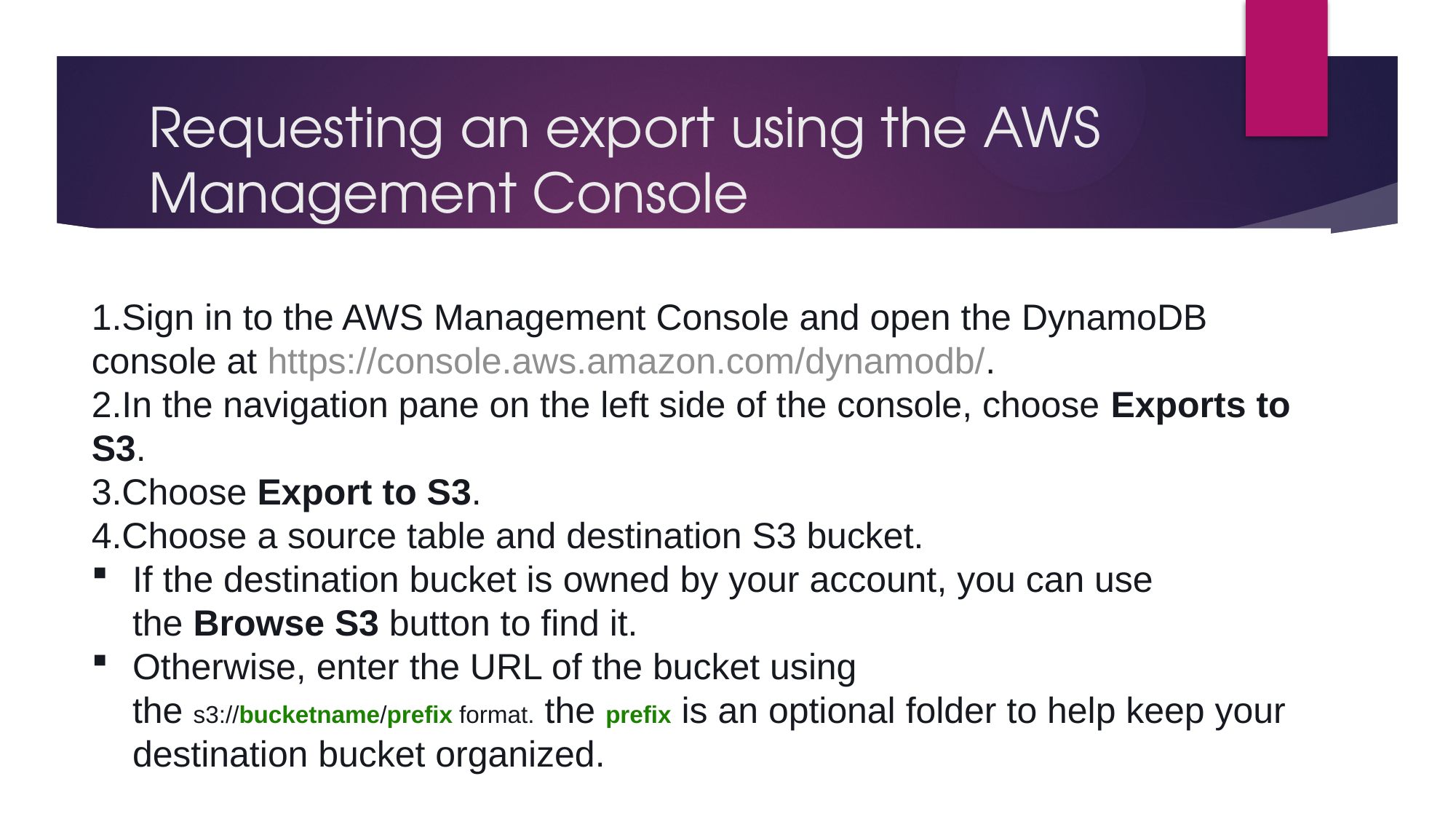

# Requesting an export using the AWS Management Console

Sign in to the AWS Management Console and open the DynamoDB console at https://console.aws.amazon.com/dynamodb/.
In the navigation pane on the left side of the console, choose Exports to S3.
Choose Export to S3.
Choose a source table and destination S3 bucket.
If the destination bucket is owned by your account, you can use the Browse S3 button to find it.
Otherwise, enter the URL of the bucket using the s3://bucketname/prefix format. the prefix is an optional folder to help keep your destination bucket organized.